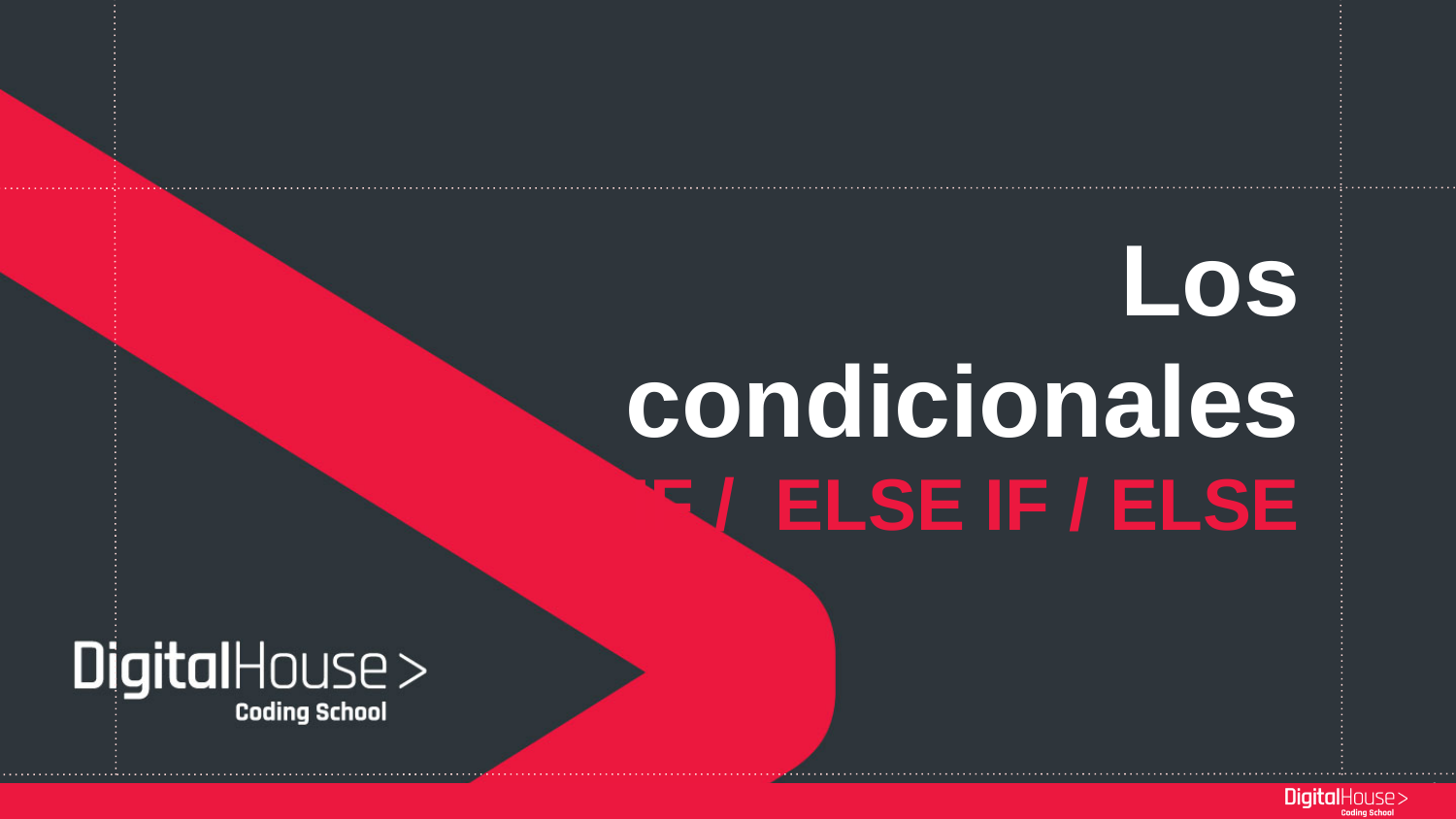

# Los condicionales
IF /  ELSE IF / ELSE